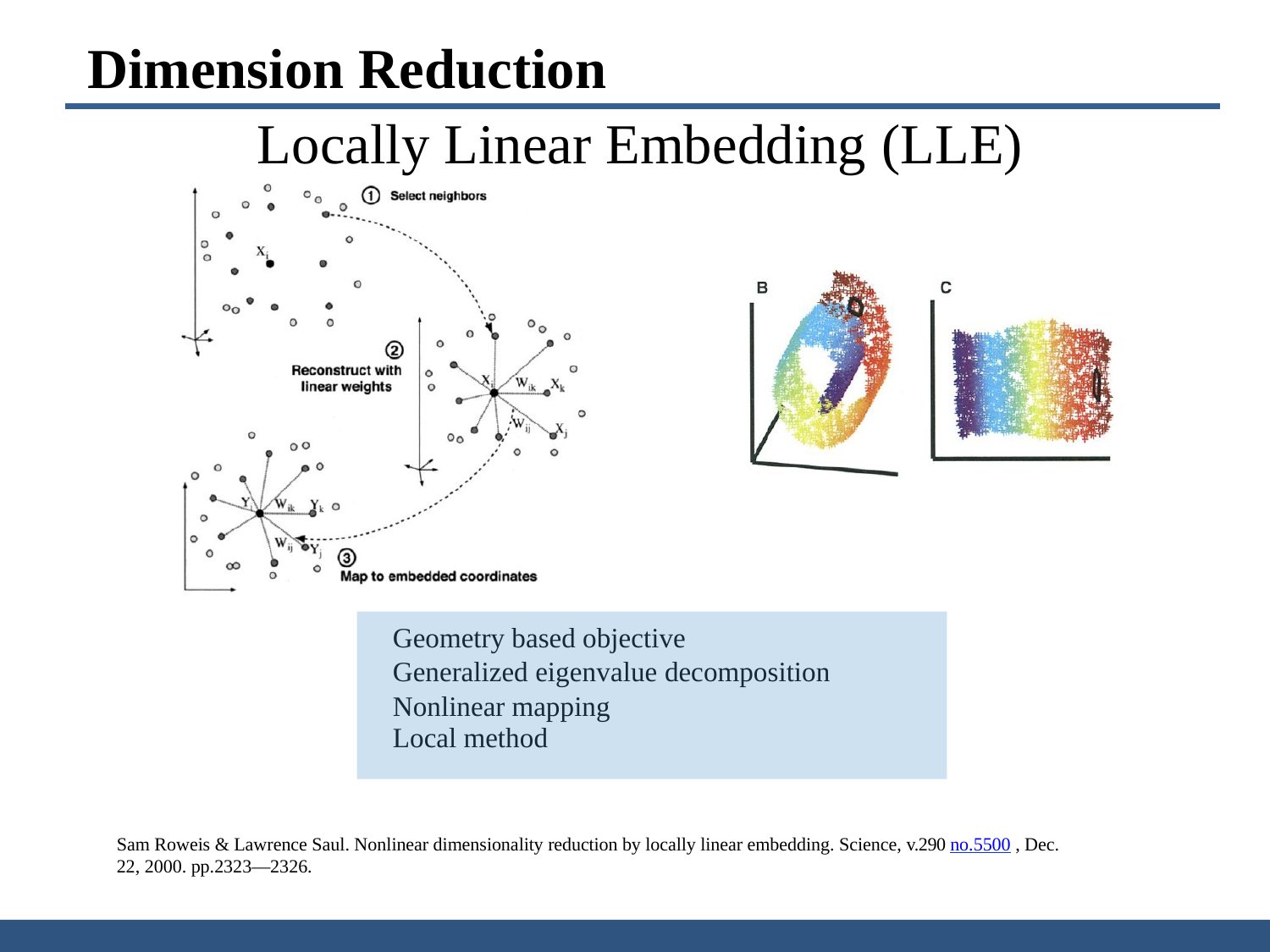

Dimension Reduction
# Locally Linear Embedding (LLE)

Geometry based objective
Generalized eigenvalue decomposition  Nonlinear mapping
Local method
Sam Roweis & Lawrence Saul. Nonlinear dimensionality reduction by locally linear embedding. Science, v.290 no.5500 , Dec.
22, 2000. pp.2323—2326.